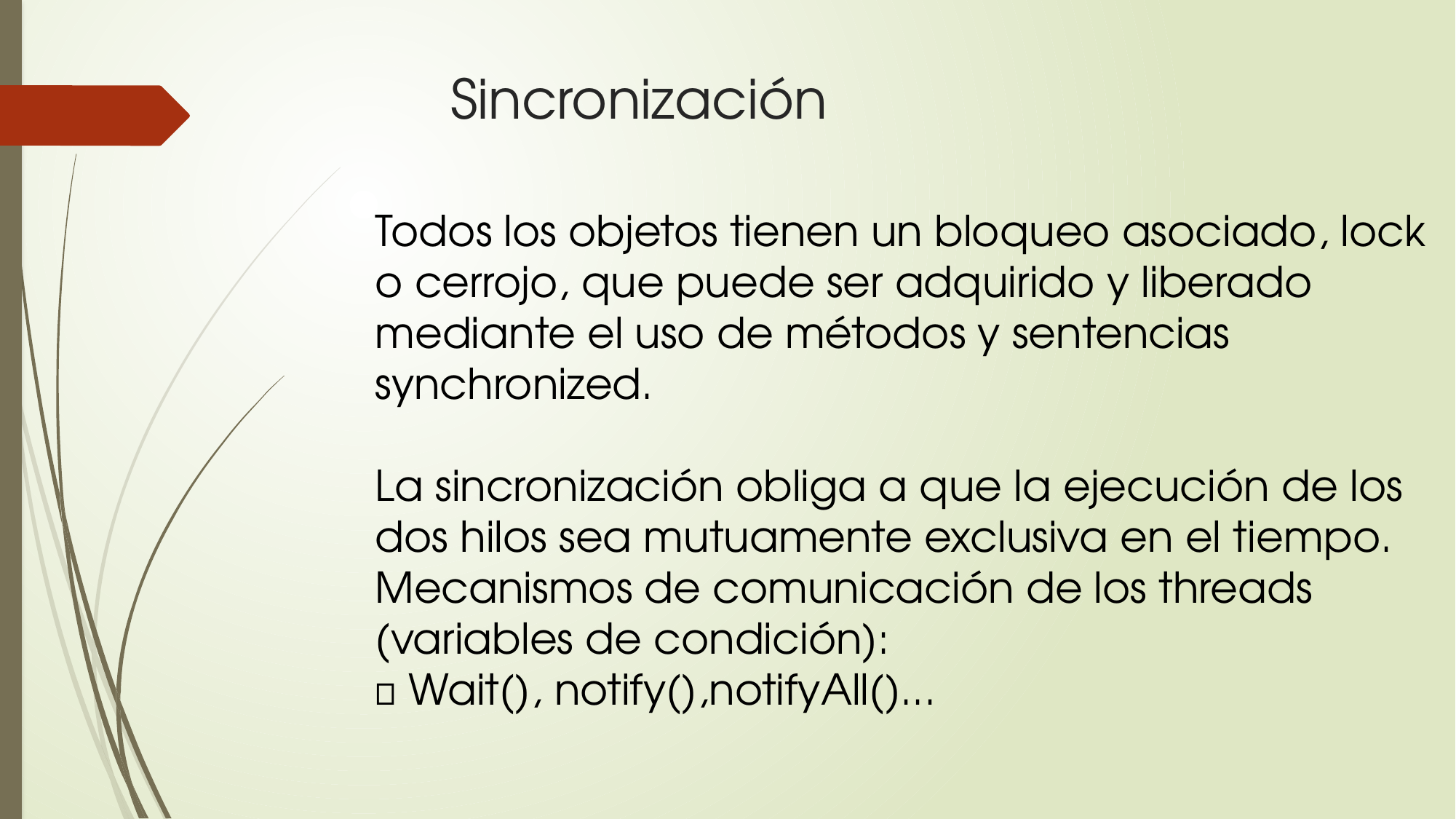

# Sincronización
Todos los objetos tienen un bloqueo asociado, lock o cerrojo, que puede ser adquirido y liberado mediante el uso de métodos y sentencias synchronized.

La sincronización obliga a que la ejecución de los dos hilos sea mutuamente exclusiva en el tiempo.
Mecanismos de comunicación de los threads (variables de condición):
􀂄 Wait(), notify(),notifyAll()...